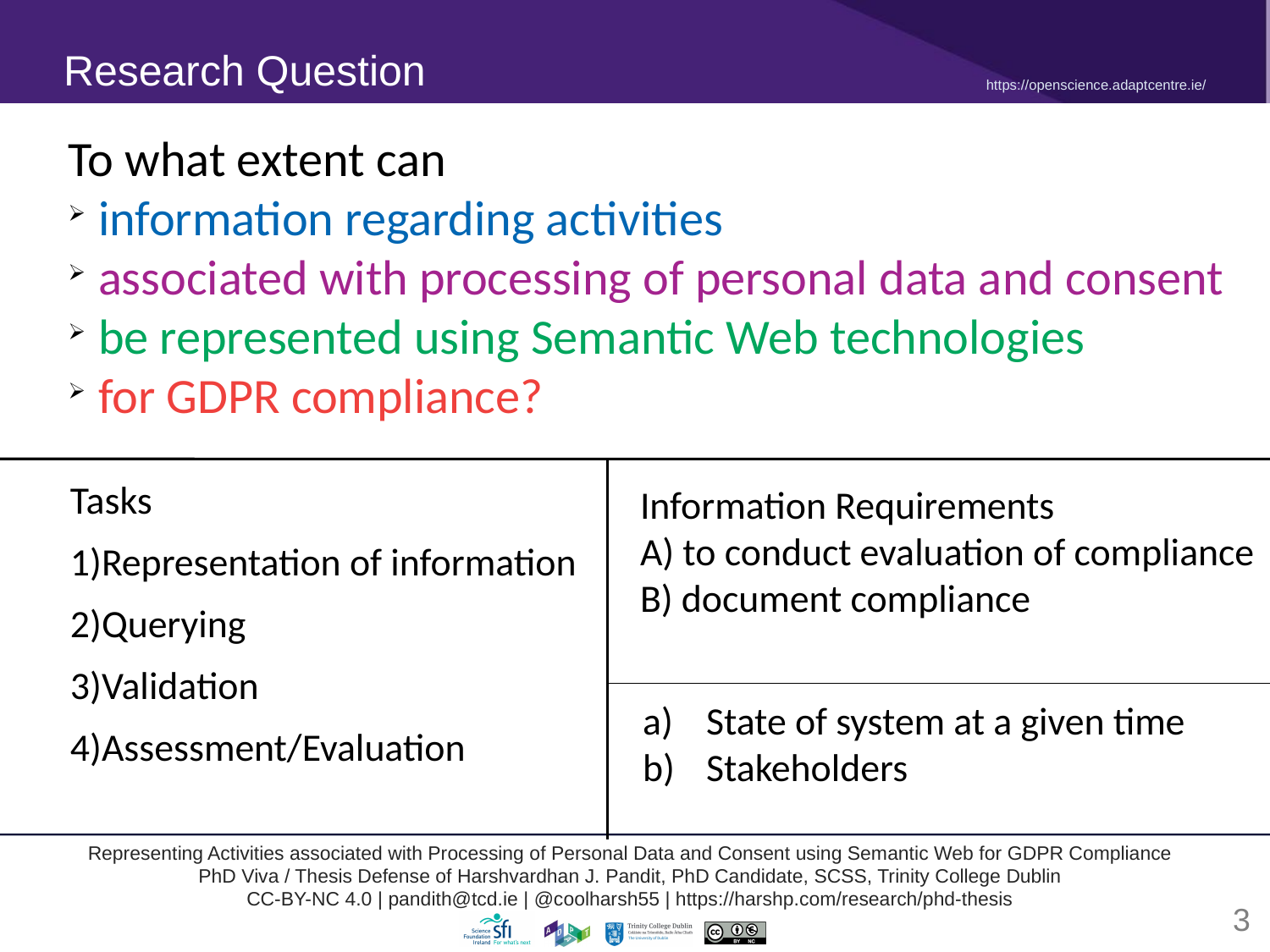

Research Question
To what extent can
information regarding activities
associated with processing of personal data and consent
be represented using Semantic Web technologies
for GDPR compliance?

Information Requirements
 to conduct evaluation of compliance
 document compliance
Tasks
Representation of information
Querying
Validation
Assessment/Evaluation
State of system at a given time
Stakeholders